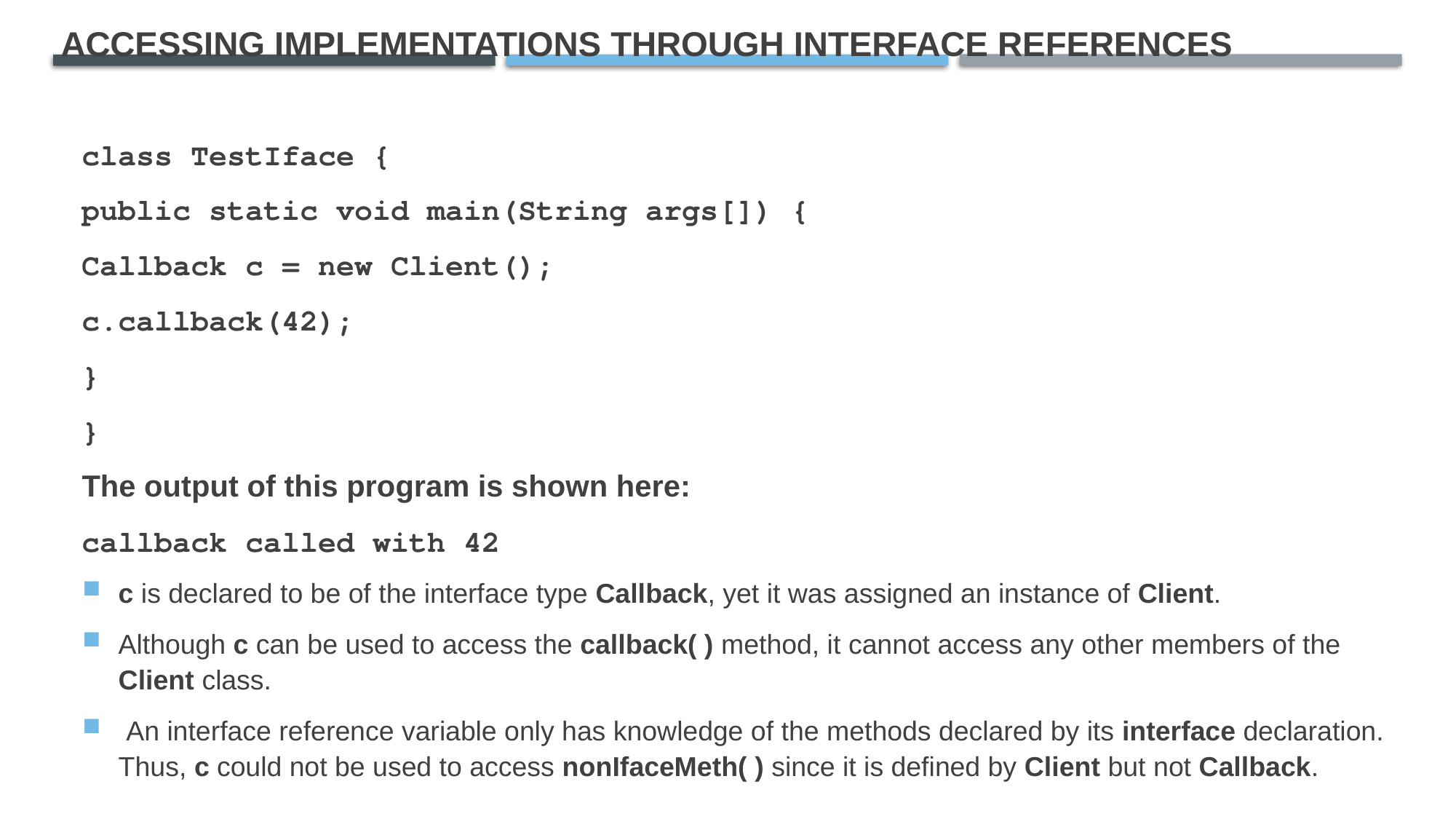

# Accessing Implementations Through Interface References
class TestIface {
public static void main(String args[]) {
Callback c = new Client();
c.callback(42);
}
}
The output of this program is shown here:
callback called with 42
c is declared to be of the interface type Callback, yet it was assigned an instance of Client.
Although c can be used to access the callback( ) method, it cannot access any other members of the Client class.
 An interface reference variable only has knowledge of the methods declared by its interface declaration. Thus, c could not be used to access nonIfaceMeth( ) since it is defined by Client but not Callback.